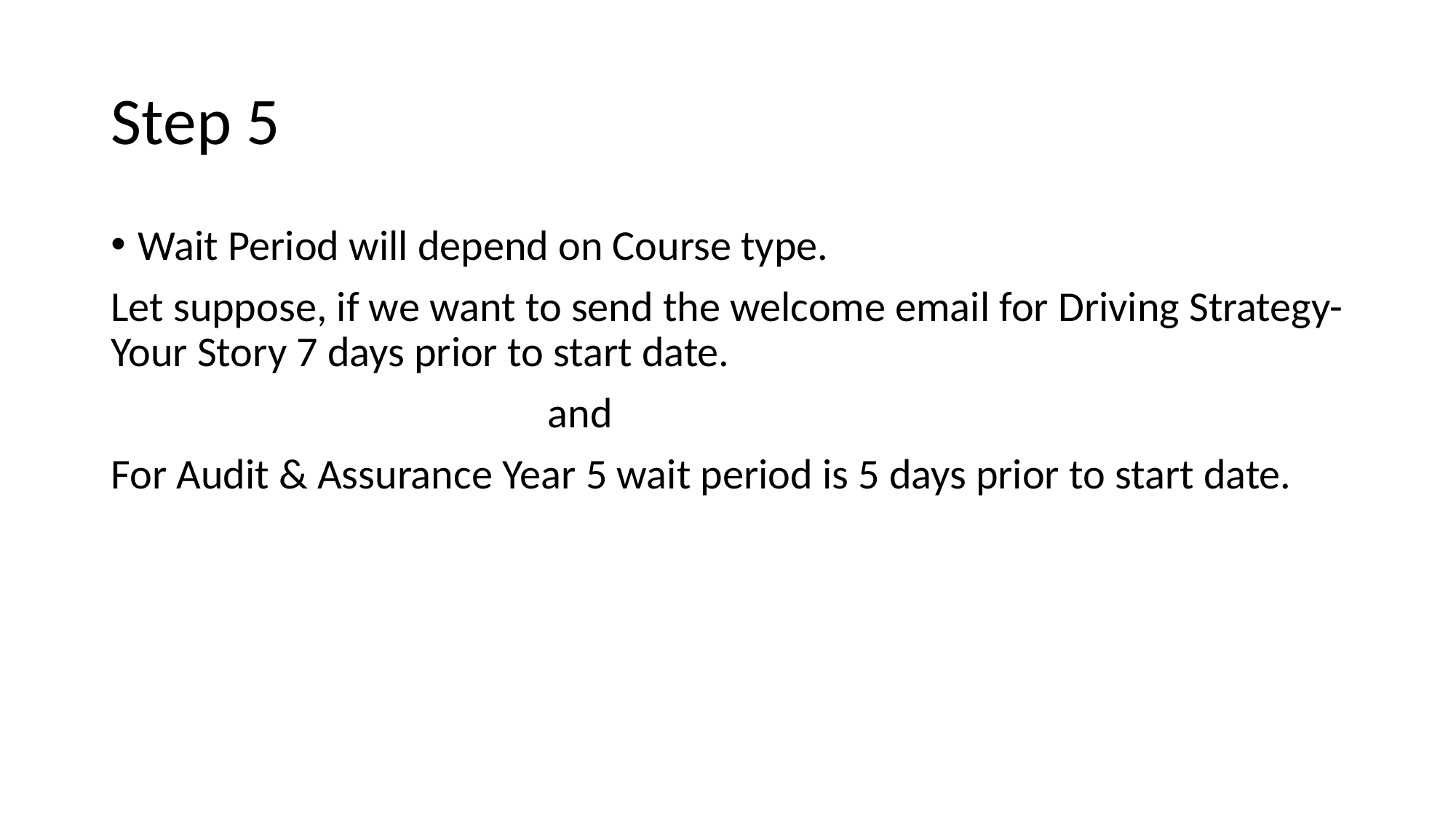

# Step 5
Wait Period will depend on Course type.
Let suppose, if we want to send the welcome email for Driving Strategy- Your Story 7 days prior to start date.
				and
For Audit & Assurance Year 5 wait period is 5 days prior to start date.